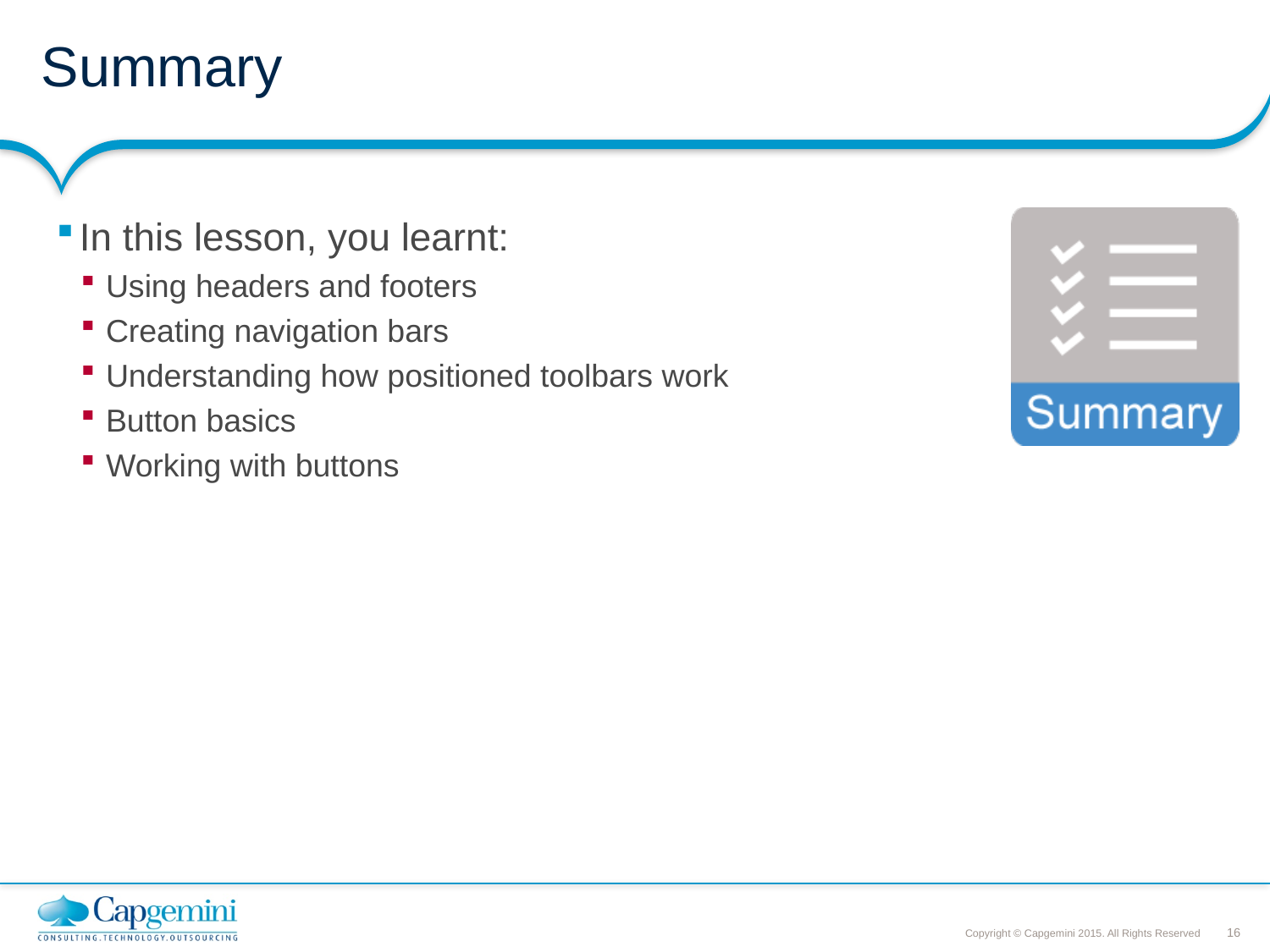

# Summary
In this lesson, you learnt:
Using headers and footers
Creating navigation bars
Understanding how positioned toolbars work
Button basics
Working with buttons